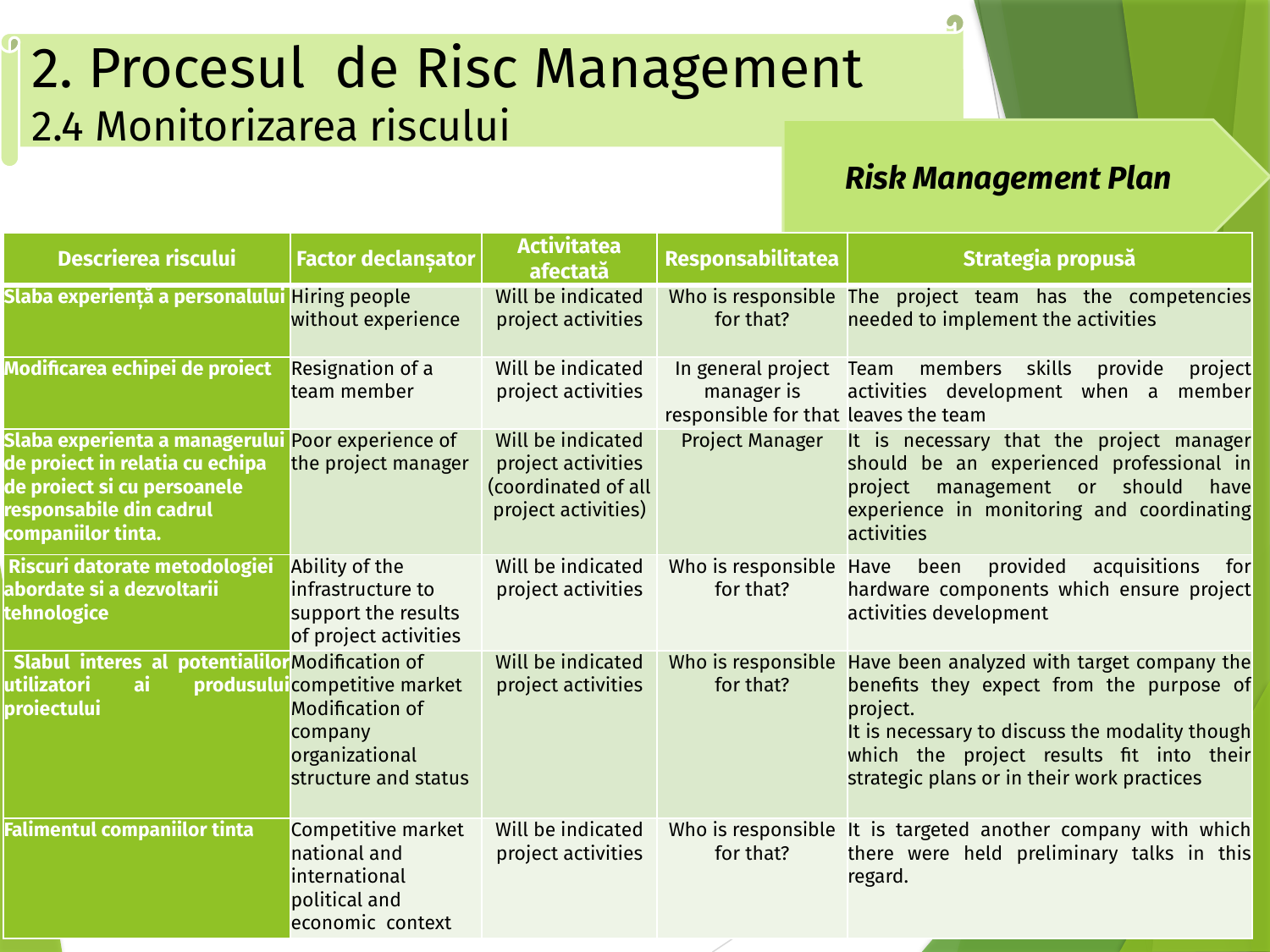

2. Procesul  de Risc Management
2.4 Monitorizarea riscului
Risk Management Plan
| Descrierea riscului | Factor declanșator | Activitatea afectată | Responsabilitatea | Strategia propusă |
| --- | --- | --- | --- | --- |
| Slaba experiență a personalului | Hiring people without experience | Will be indicated project activities | Who is responsible for that? | The project team has the competencies needed to implement the activities |
| Modificarea echipei de proiect | Resignation of a team member | Will be indicated project activities | In general project manager is responsible for that | Team members skills provide project activities development when a member leaves the team |
| Slaba experienta a managerului de proiect in relatia cu echipa de proiect si cu persoanele responsabile din cadrul companiilor tinta. | Poor experience of the project manager | Will be indicated project activities (coordinated of all project activities) | Project Manager | It is necessary that the project manager should be an experienced professional in project management or should have experience in monitoring and coordinating activities |
| Riscuri datorate metodologiei abordate si a dezvoltarii tehnologice | Ability of the infrastructure to support the results of project activities | Will be indicated project activities | Who is responsible for that? | Have been provided acquisitions for hardware components which ensure project activities development |
| Slabul interes al potentialilor utilizatori ai produsului proiectului | Modification of competitive market Modification of company organizational structure and status | Will be indicated project activities | Who is responsible for that? | Have been analyzed with target company the benefits they expect from the purpose of project. It is necessary to discuss the modality though which the project results fit into their strategic plans or in their work practices |
| Falimentul companiilor tinta | Competitive market national and international political and economic context | Will be indicated project activities | Who is responsible for that? | It is targeted another company with which there were held preliminary talks in this regard. |
12/3/23
15